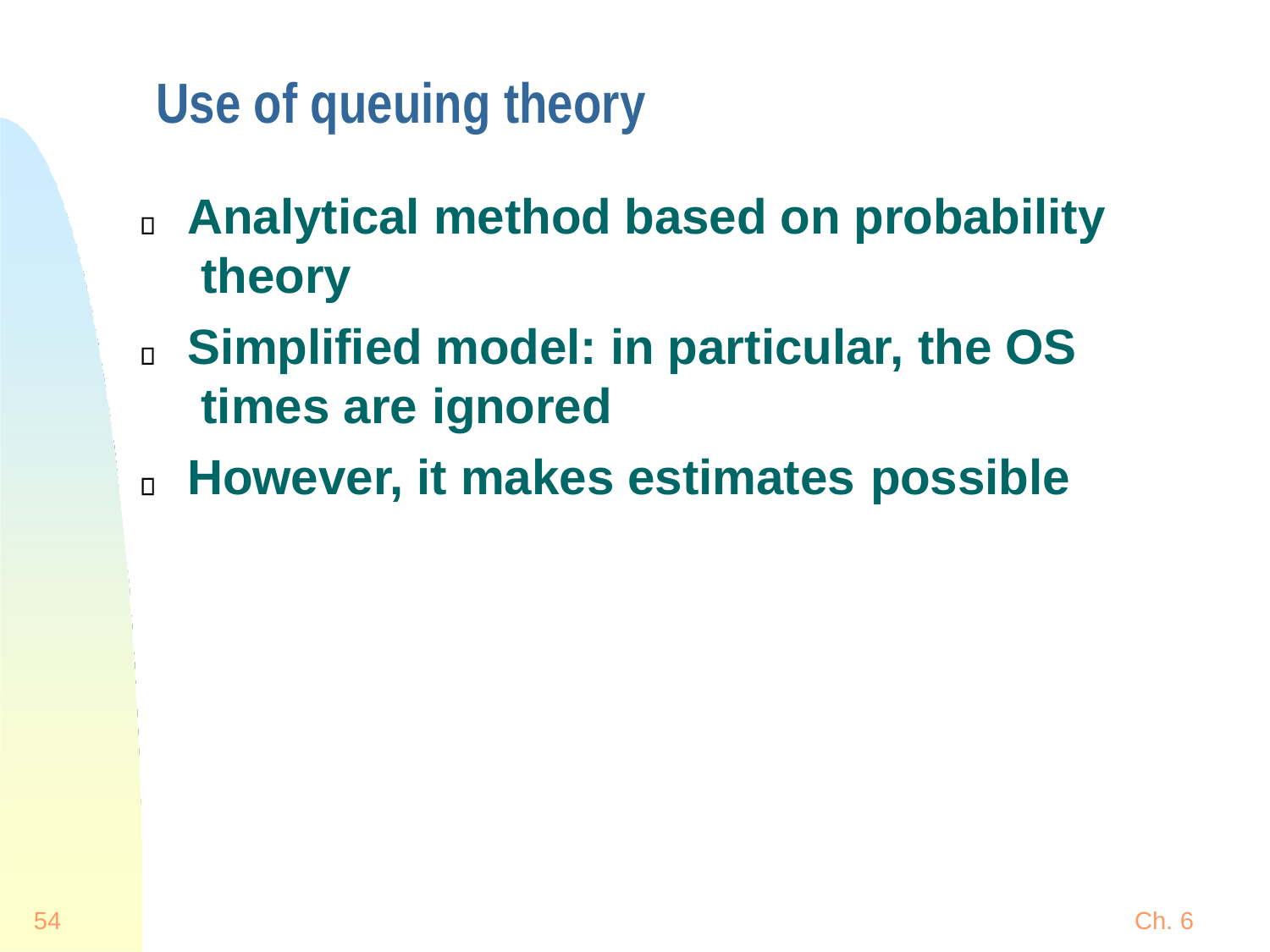

# Use of queuing theory
Analytical method based on probability  theory
Simplified model: in particular, the OS  times are ignored
However, it makes estimates possible

54
Ch. 6